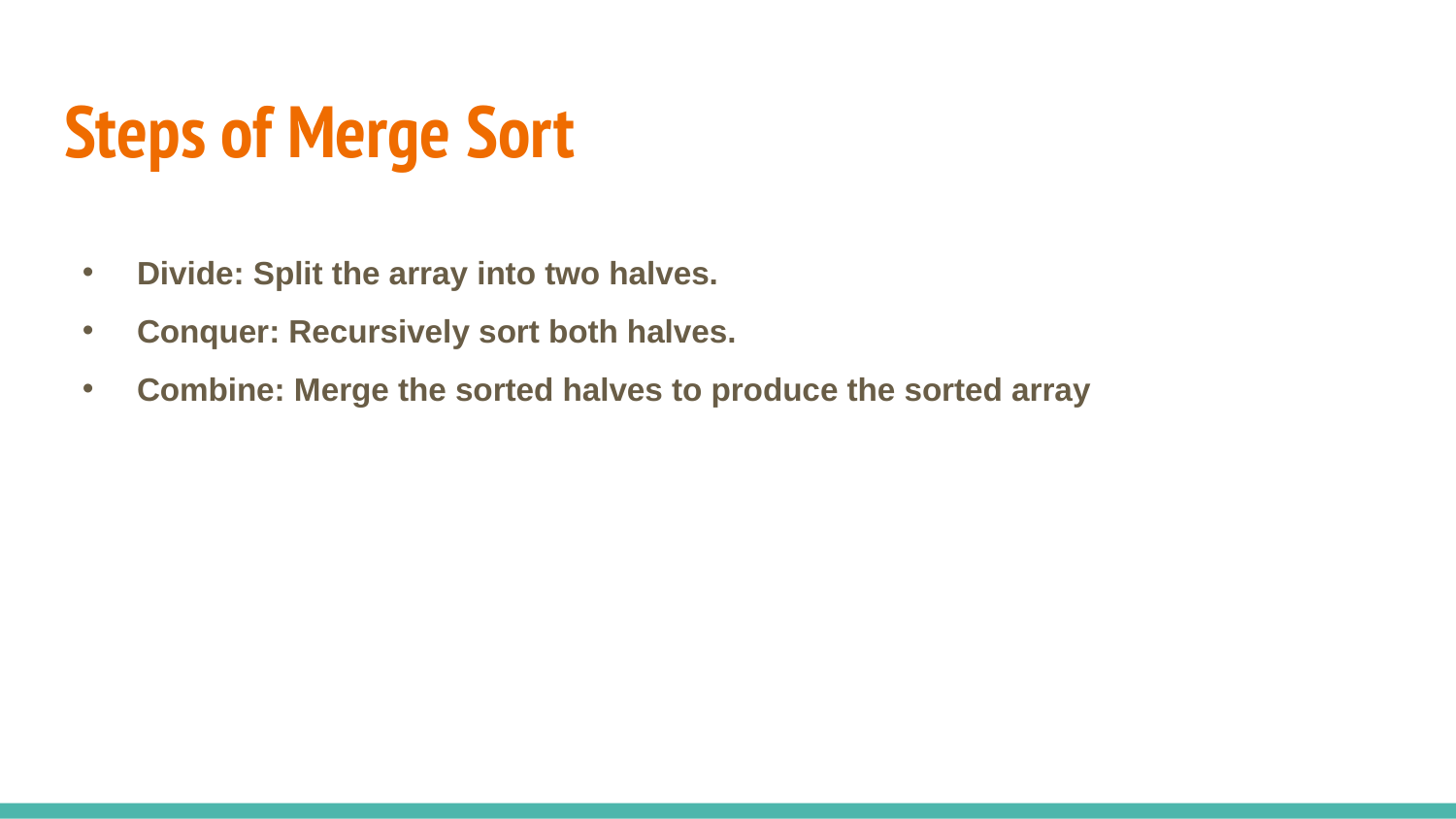

# Steps of Merge Sort
Divide: Split the array into two halves.
Conquer: Recursively sort both halves.
Combine: Merge the sorted halves to produce the sorted array